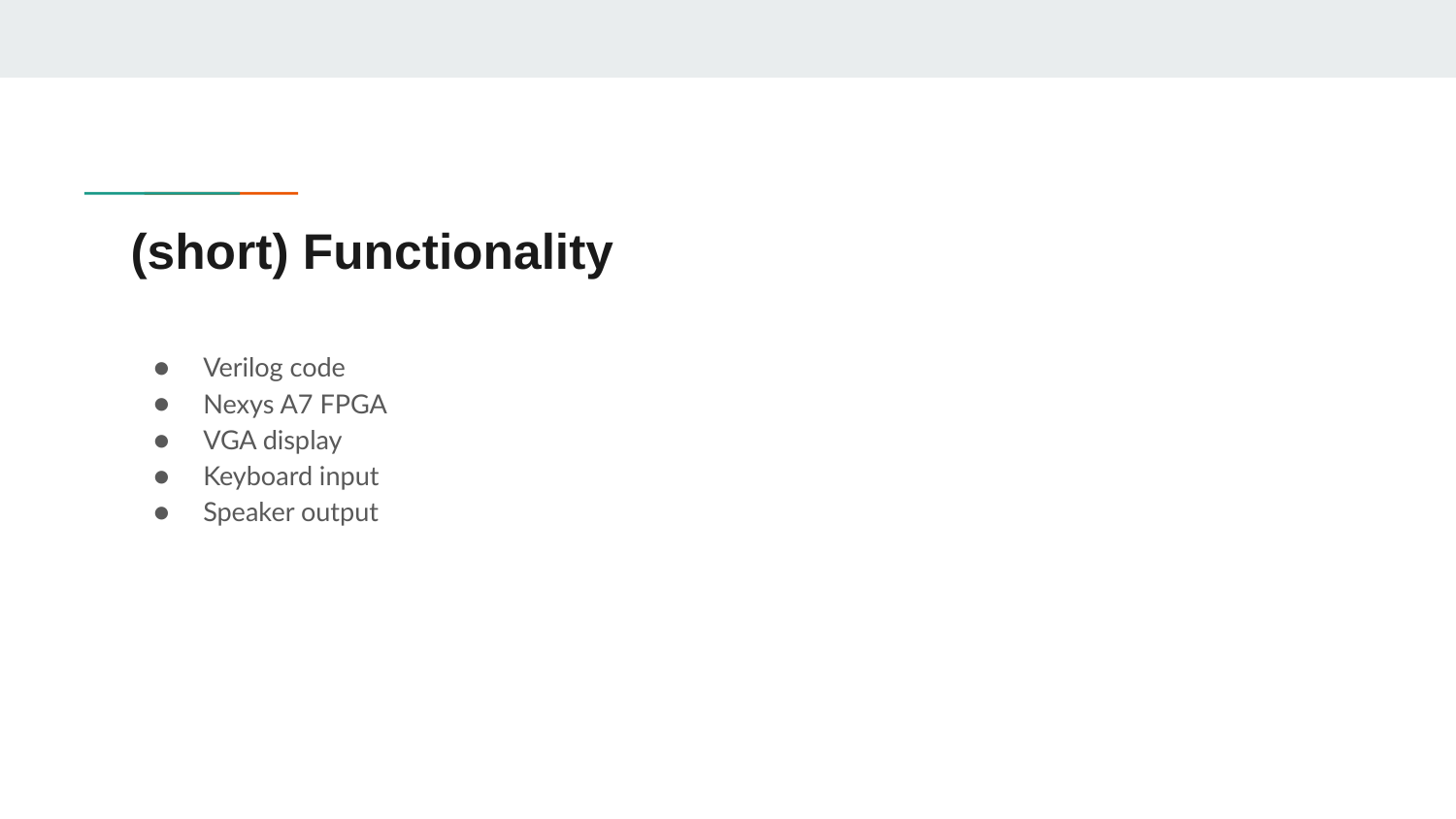

# (short) Functionality
Verilog code
Nexys A7 FPGA
VGA display
Keyboard input
Speaker output